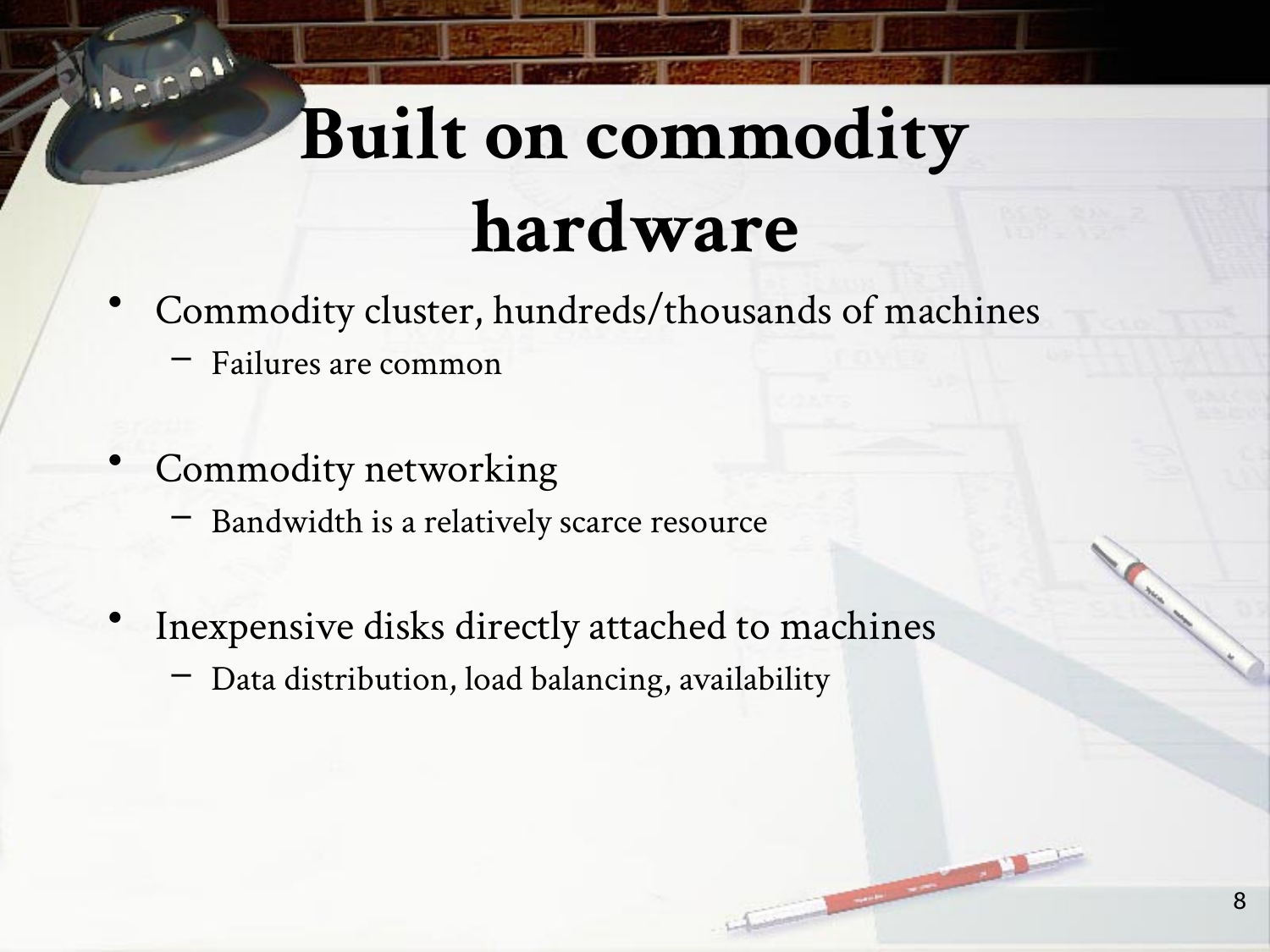

# Built on commodity hardware
Commodity cluster, hundreds/thousands of machines
Failures are common

Commodity networking
Bandwidth is a relatively scarce resource

Inexpensive disks directly attached to machines
Data distribution, load balancing, availability

8